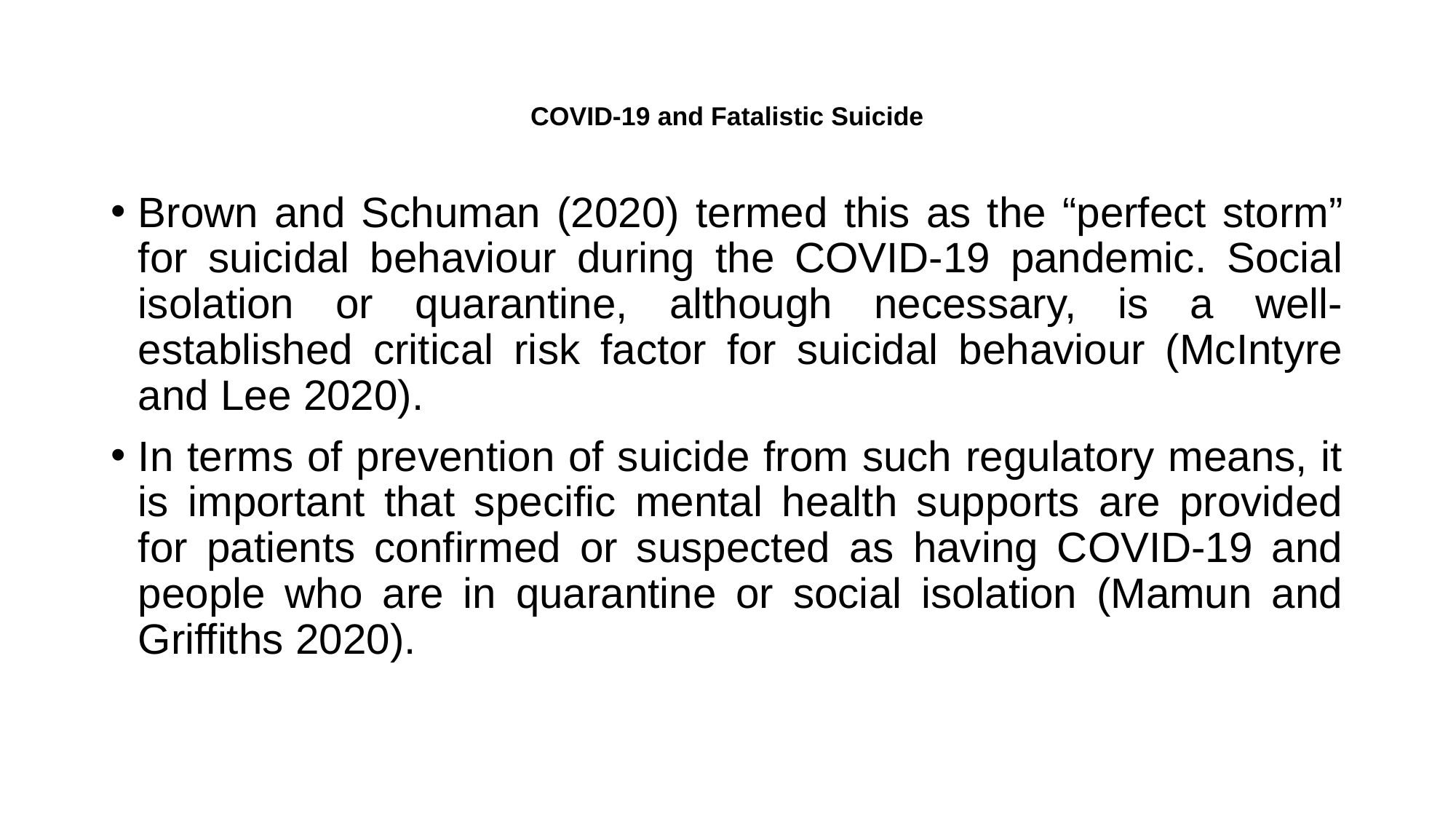

# COVID-19 and Fatalistic Suicide
Brown and Schuman (2020) termed this as the “perfect storm” for suicidal behaviour during the COVID-19 pandemic. Social isolation or quarantine, although necessary, is a well-established critical risk factor for suicidal behaviour (McIntyre and Lee 2020).
In terms of prevention of suicide from such regulatory means, it is important that specific mental health supports are provided for patients confirmed or suspected as having COVID-19 and people who are in quarantine or social isolation (Mamun and Griffiths 2020).